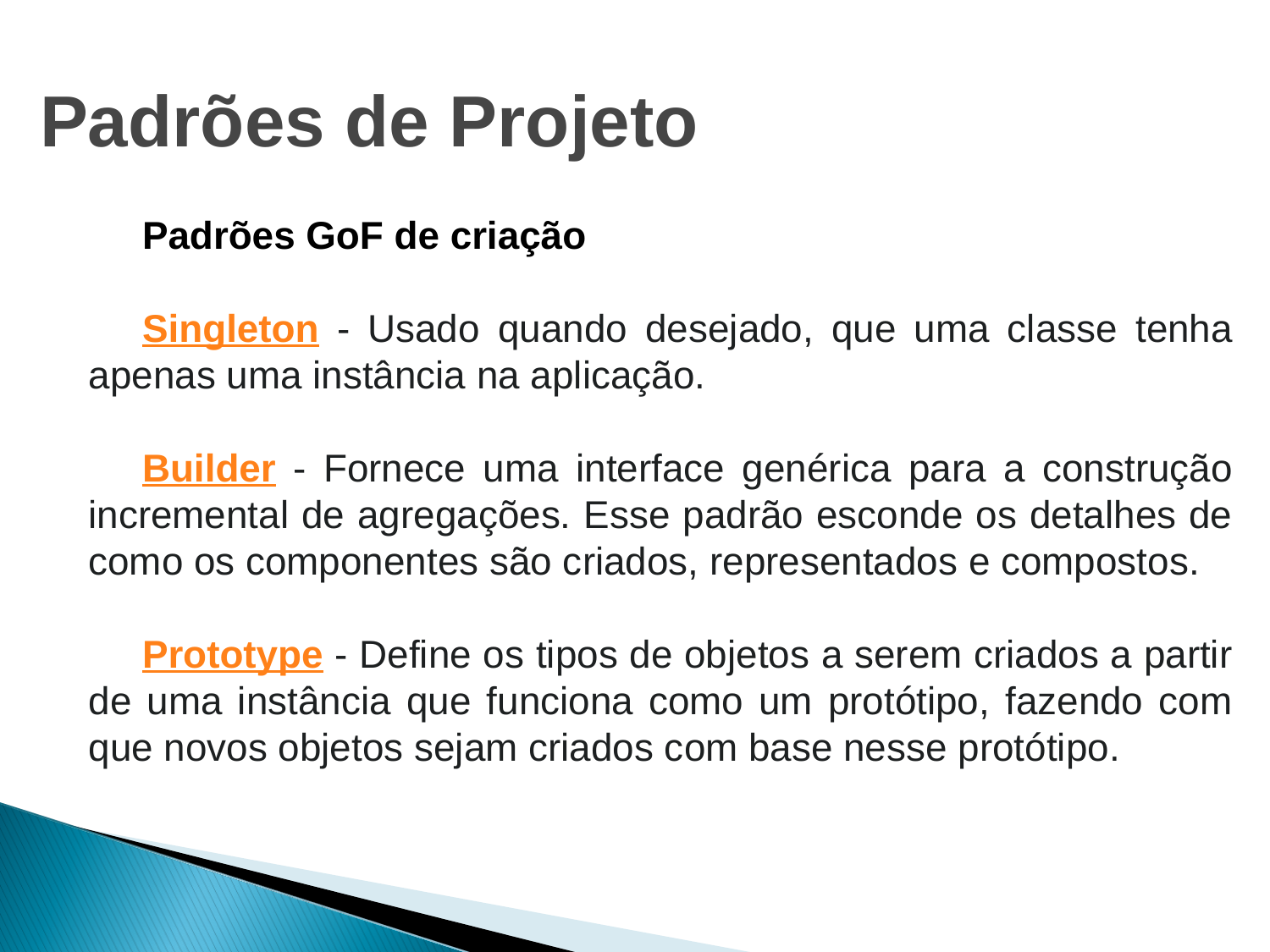

# Padrões de Projeto
Padrões GoF de criação

Singleton - Usado quando desejado, que uma classe tenha apenas uma instância na aplicação.

Builder - Fornece uma interface genérica para a construção incremental de agregações. Esse padrão esconde os detalhes de como os componentes são criados, representados e compostos.

Prototype - Define os tipos de objetos a serem criados a partir de uma instância que funciona como um protótipo, fazendo com que novos objetos sejam criados com base nesse protótipo.